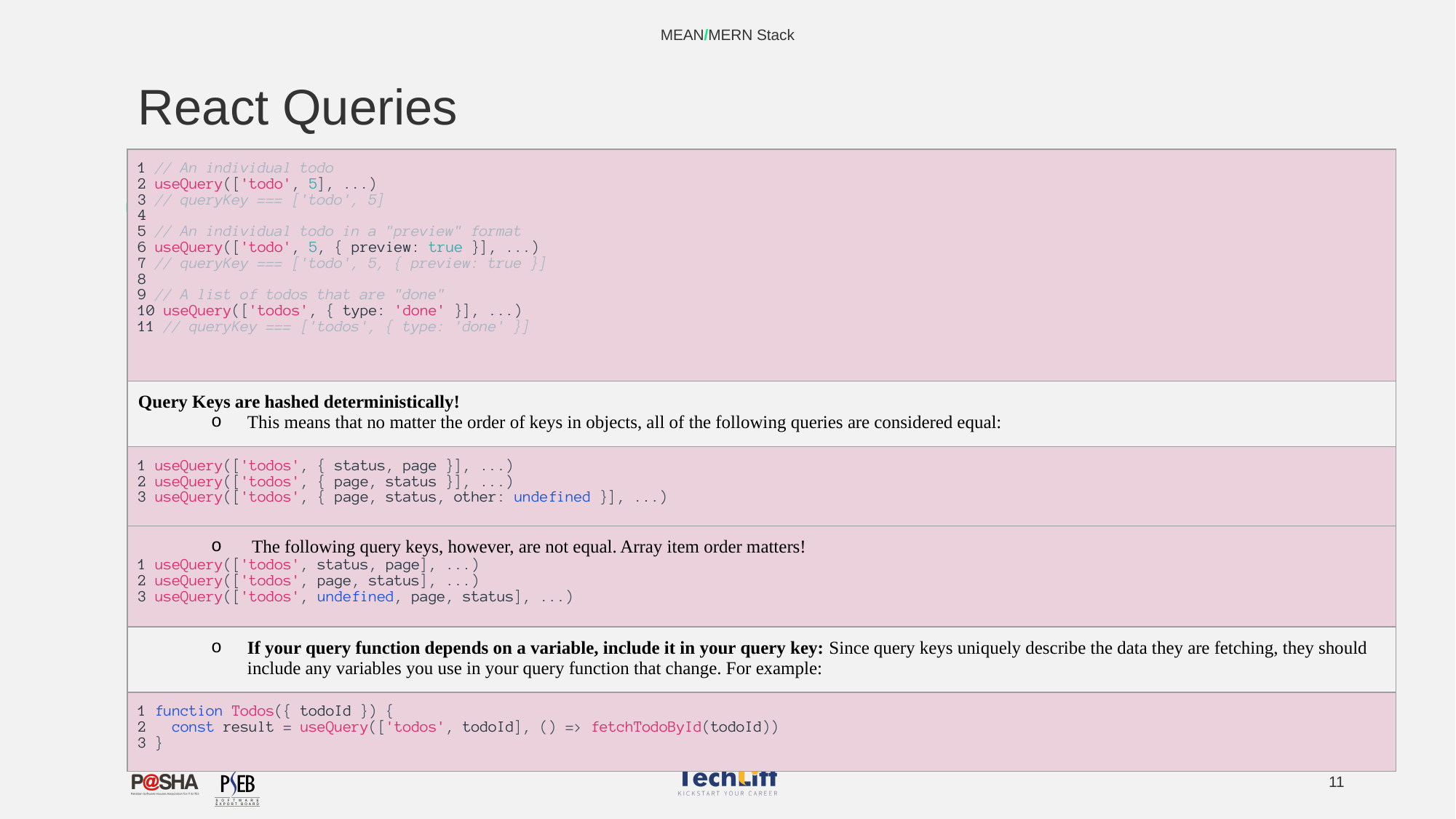

MEAN/MERN Stack
# React Queries
| 1 // An individual todo 2 useQuery(['todo', 5], ...) 3 // queryKey === ['todo', 5] 4 5 // An individual todo in a "preview" format 6 useQuery(['todo', 5, { preview: true }], ...) 7 // queryKey === ['todo', 5, { preview: true }] 8 9 // A list of todos that are "done" 10 useQuery(['todos', { type: 'done' }], ...) 11 // queryKey === ['todos', { type: 'done' }] |
| --- |
| Query Keys are hashed deterministically! This means that no matter the order of keys in objects, all of the following queries are considered equal: |
| 1 useQuery(['todos', { status, page }], ...) 2 useQuery(['todos', { page, status }], ...) 3 useQuery(['todos', { page, status, other: undefined }], ...) |
| The following query keys, however, are not equal. Array item order matters! 1 useQuery(['todos', status, page], ...) 2 useQuery(['todos', page, status], ...) 3 useQuery(['todos', undefined, page, status], ...) |
| If your query function depends on a variable, include it in your query key: Since query keys uniquely describe the data they are fetching, they should include any variables you use in your query function that change. For example: |
| 1 function Todos({ todoId }) { 2 const result = useQuery(['todos', todoId], () => fetchTodoById(todoId)) 3 } |
11